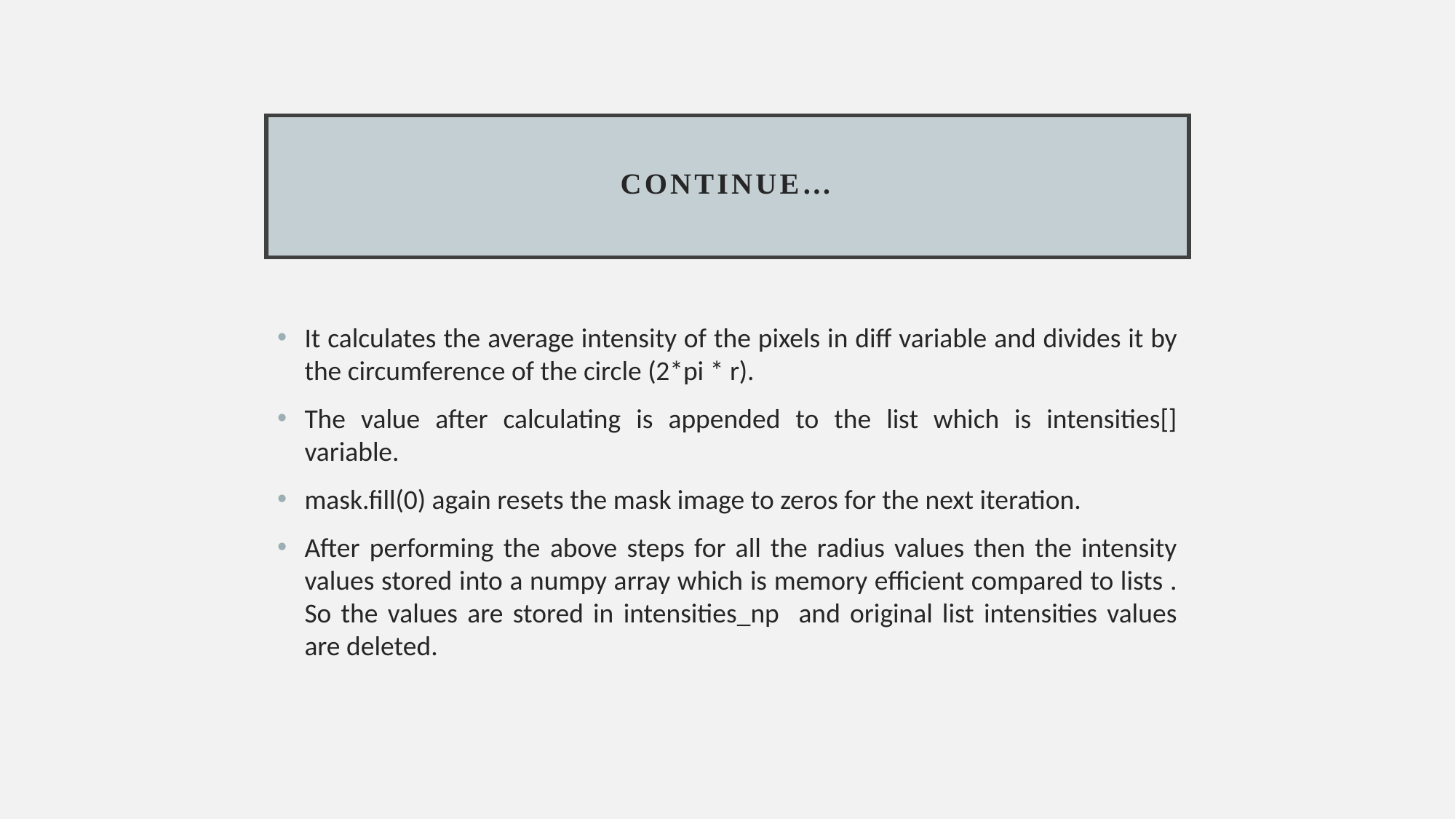

# Continue…
It calculates the average intensity of the pixels in diff variable and divides it by the circumference of the circle (2*pi * r).
The value after calculating is appended to the list which is intensities[] variable.
mask.fill(0) again resets the mask image to zeros for the next iteration.
After performing the above steps for all the radius values then the intensity values stored into a numpy array which is memory efficient compared to lists . So the values are stored in intensities_np  and original list intensities values are deleted.